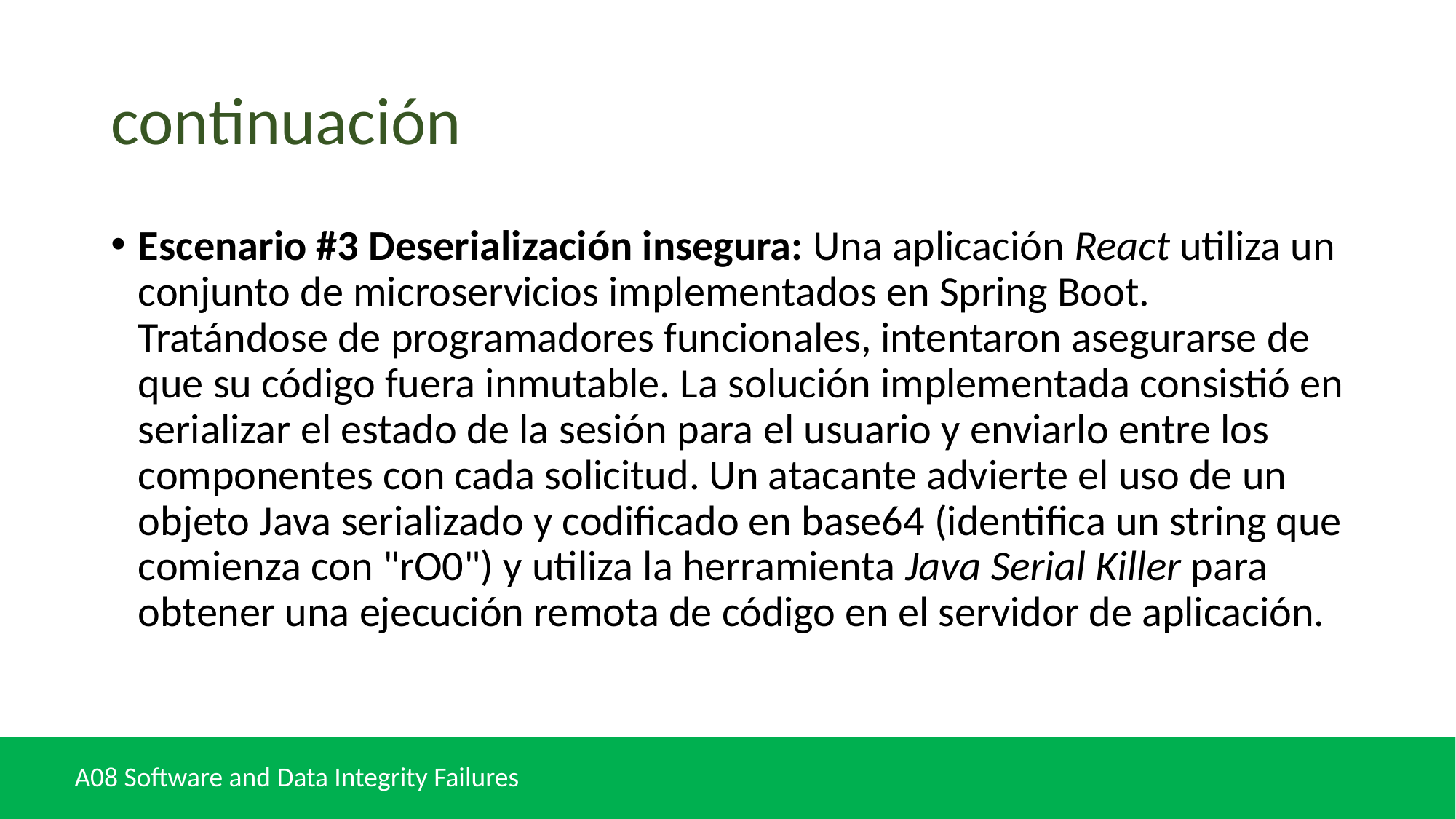

# continuación
Escenario #3 Deserialización insegura: Una aplicación React utiliza un conjunto de microservicios implementados en Spring Boot. Tratándose de programadores funcionales, intentaron asegurarse de que su código fuera inmutable. La solución implementada consistió en serializar el estado de la sesión para el usuario y enviarlo entre los componentes con cada solicitud. Un atacante advierte el uso de un objeto Java serializado y codificado en base64 (identifica un string que comienza con "rO0") y utiliza la herramienta Java Serial Killer para obtener una ejecución remota de código en el servidor de aplicación.